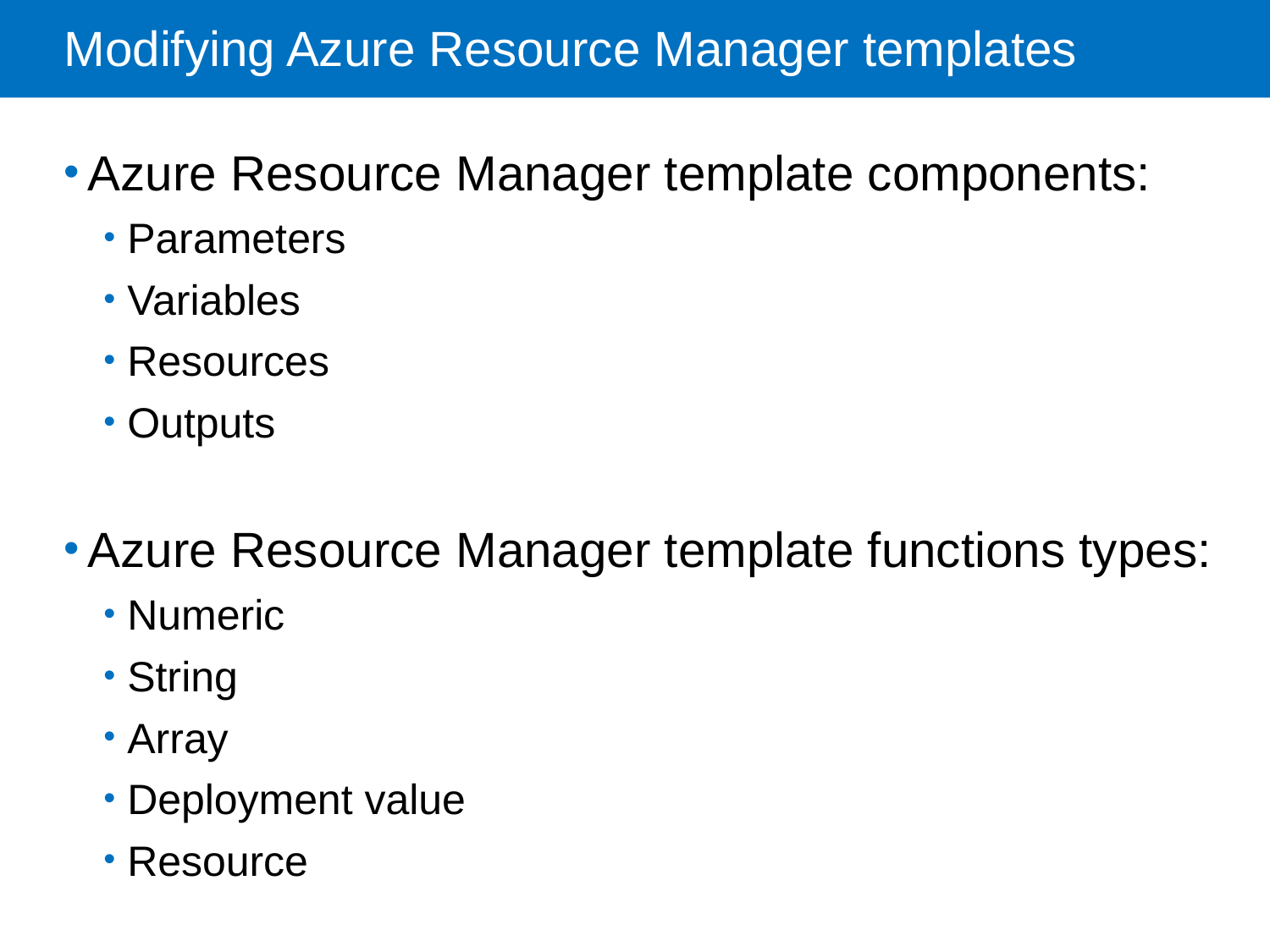

# Modifying Azure Resource Manager templates
Azure Resource Manager template components:
Parameters
Variables
Resources
Outputs

Azure Resource Manager template functions types:
Numeric
String
Array
Deployment value
Resource